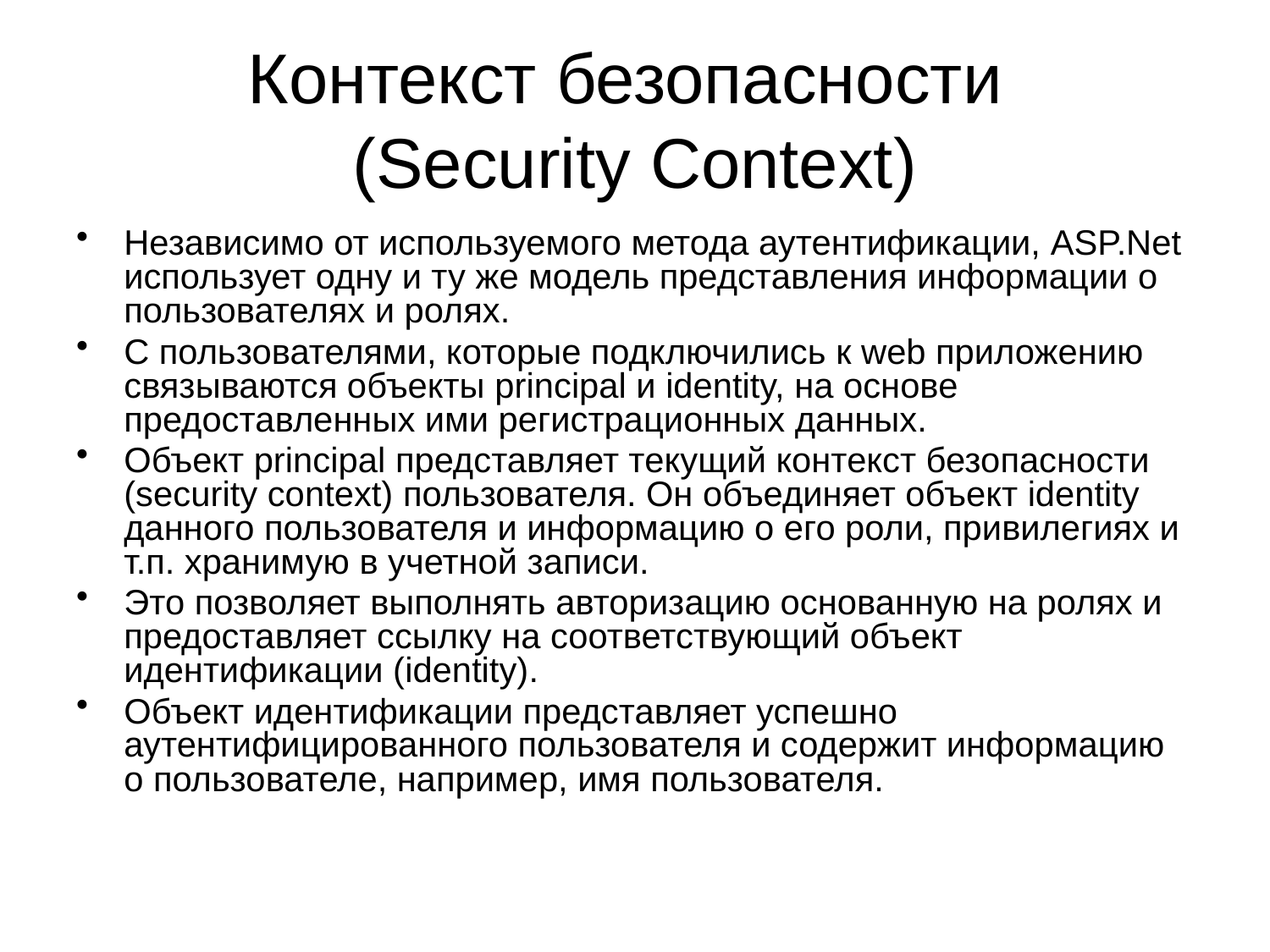

# Контекст безопасности (Security Context)
Независимо от используемого метода аутентификации, ASP.Net использует одну и ту же модель представления информации о пользователях и ролях.
С пользователями, которые подключились к web приложению связываются объекты principal и identity, на основе предоставленных ими регистрационных данных.
Объект principal представляет текущий контекст безопасности (security context) пользователя. Он объединяет объект identity данного пользователя и информацию о его роли, привилегиях и т.п. хранимую в учетной записи.
Это позволяет выполнять авторизацию основанную на ролях и предоставляет ссылку на соответствующий объект идентификации (identity).
Объект идентификации представляет успешно аутентифицированного пользователя и содержит информацию о пользователе, например, имя пользователя.